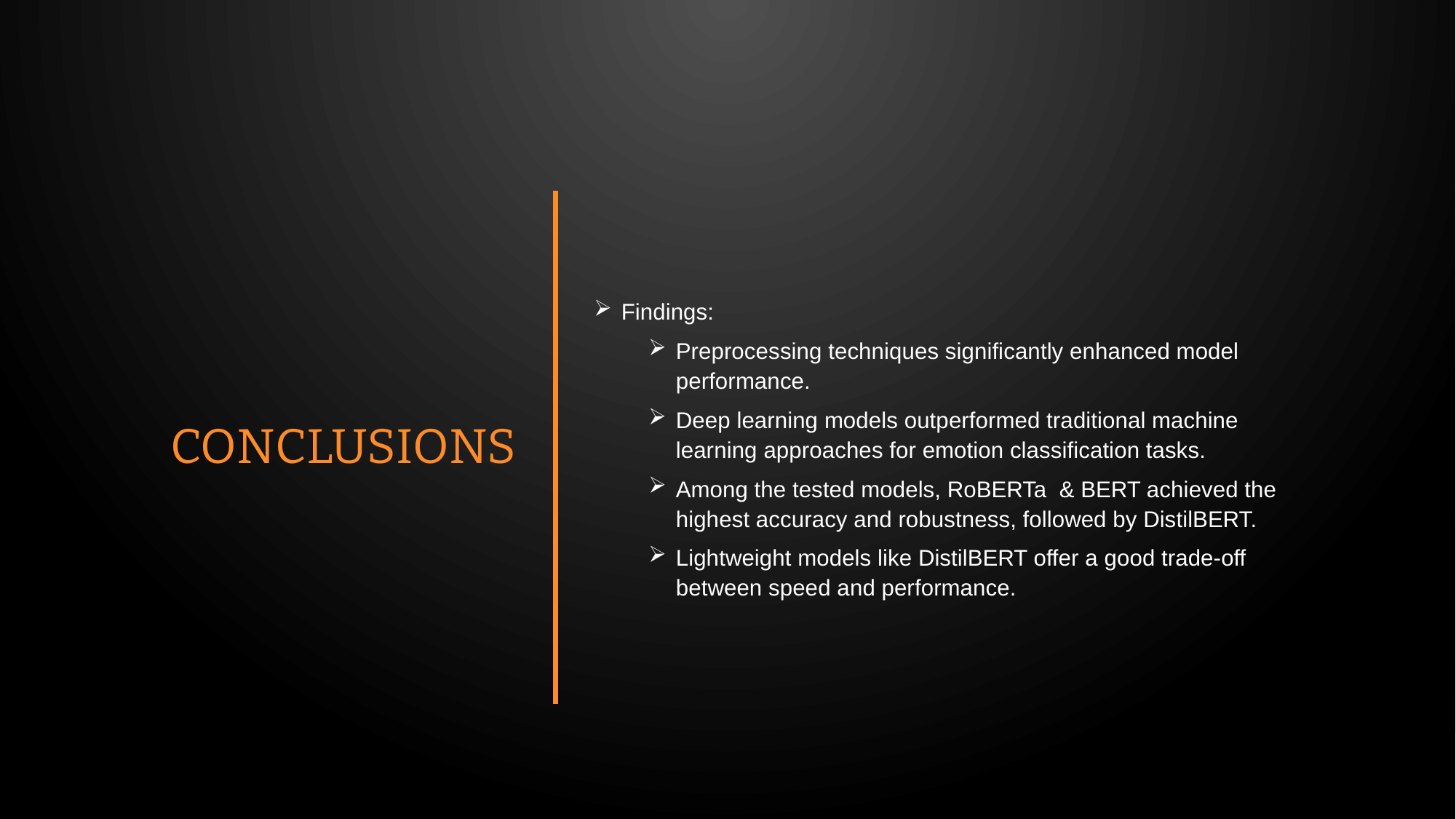

# Conclusions
Findings:
Preprocessing techniques significantly enhanced model performance.
Deep learning models outperformed traditional machine learning approaches for emotion classification tasks.
Among the tested models, RoBERTa  & BERT achieved the highest accuracy and robustness, followed by DistilBERT.
Lightweight models like DistilBERT offer a good trade-off between speed and performance.